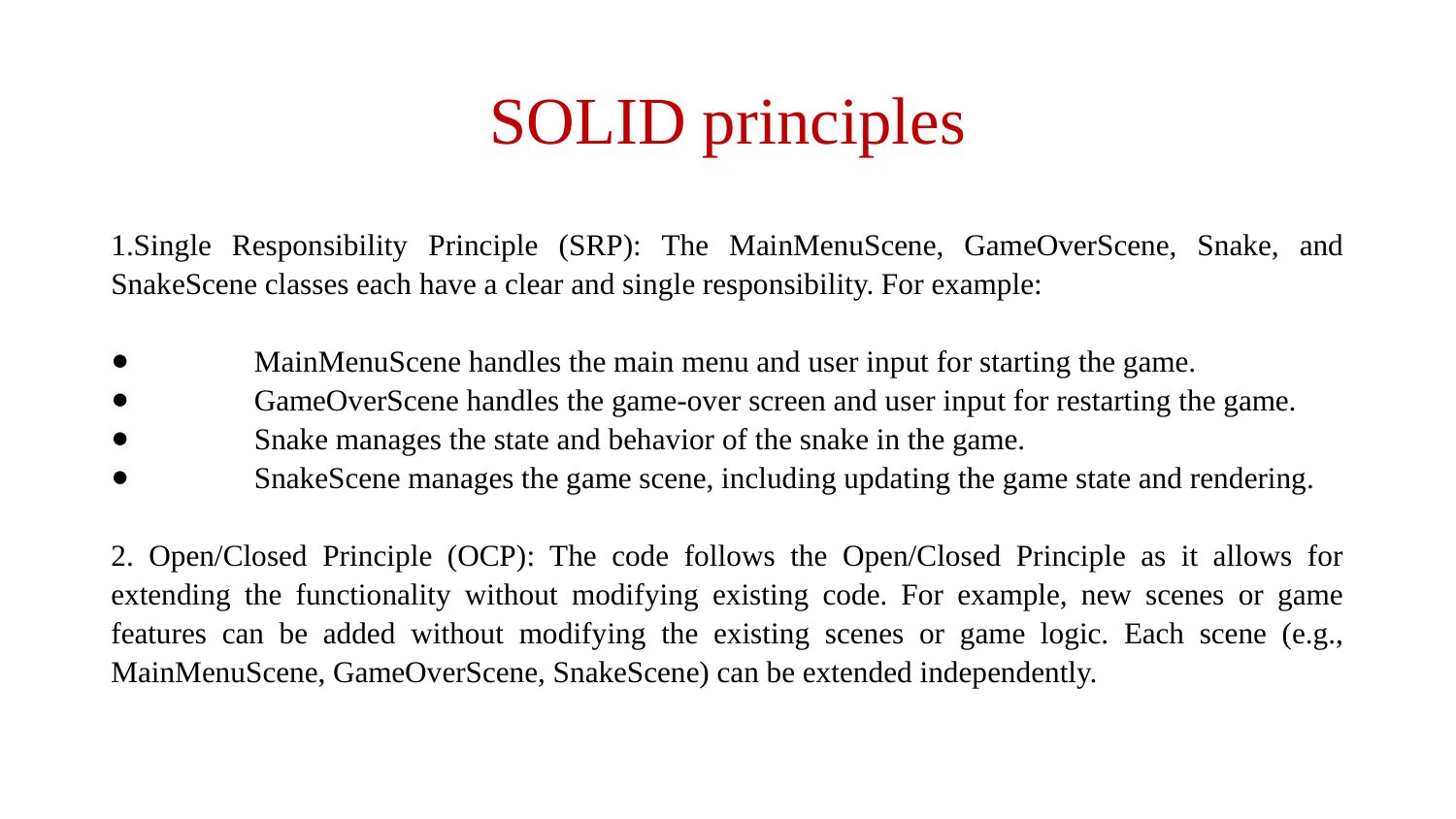

# SOLID principles
1.Single Responsibility Principle (SRP): The MainMenuScene, GameOverScene, Snake, and SnakeScene classes each have a clear and single responsibility. For example:

MainMenuScene handles the main menu and user input for starting the game.
GameOverScene handles the game-over screen and user input for restarting the game.
Snake manages the state and behavior of the snake in the game.
SnakeScene manages the game scene, including updating the game state and rendering.

2. Open/Closed Principle (OCP): The code follows the Open/Closed Principle as it allows for extending the functionality without modifying existing code. For example, new scenes or game features can be added without modifying the existing scenes or game logic. Each scene (e.g., MainMenuScene, GameOverScene, SnakeScene) can be extended independently.